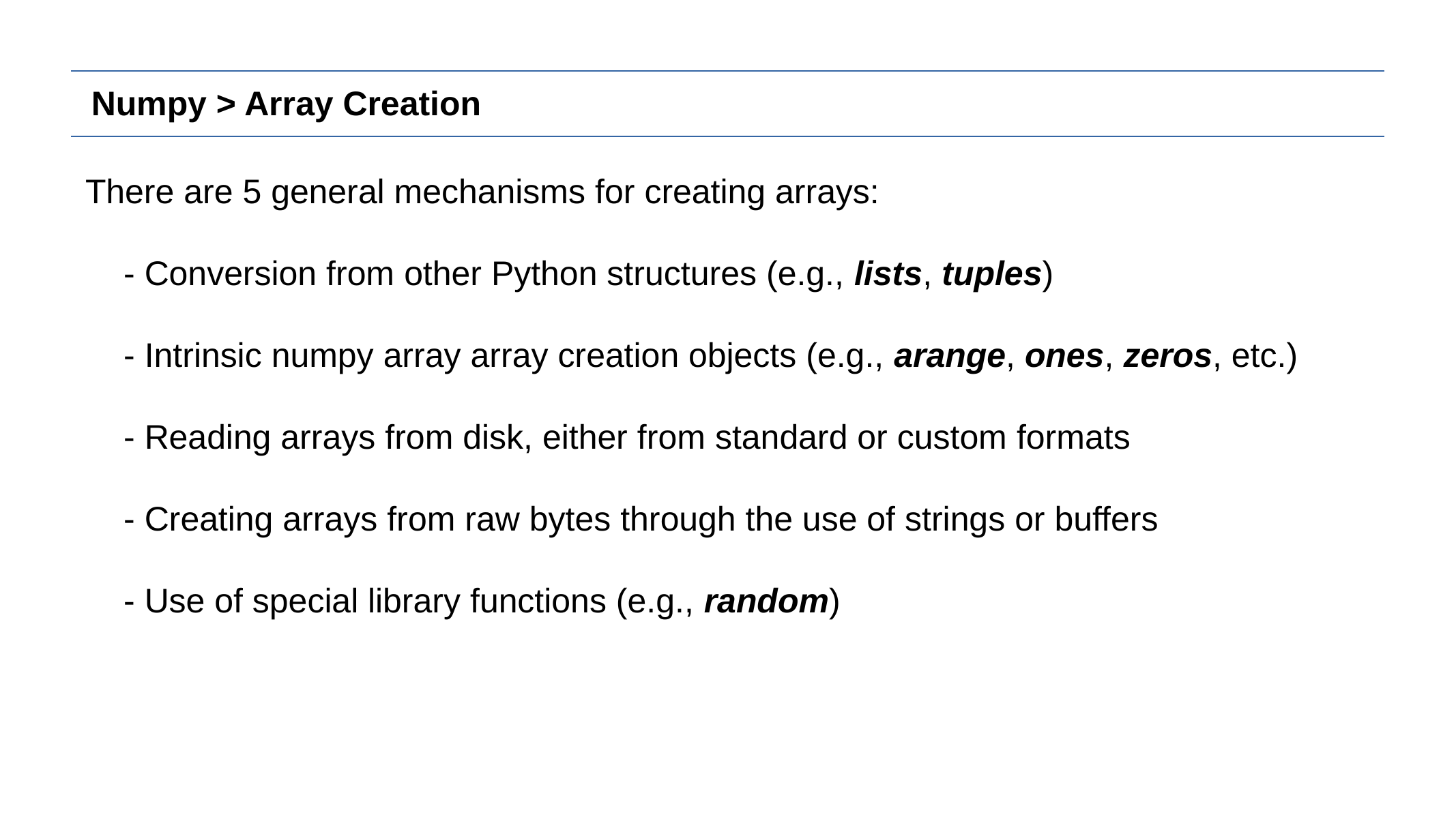

Numpy > Array Creation
There are 5 general mechanisms for creating arrays:

    - Conversion from other Python structures (e.g., lists, tuples)

    - Intrinsic numpy array array creation objects (e.g., arange, ones, zeros, etc.)

    - Reading arrays from disk, either from standard or custom formats

    - Creating arrays from raw bytes through the use of strings or buffers

    - Use of special library functions (e.g., random)